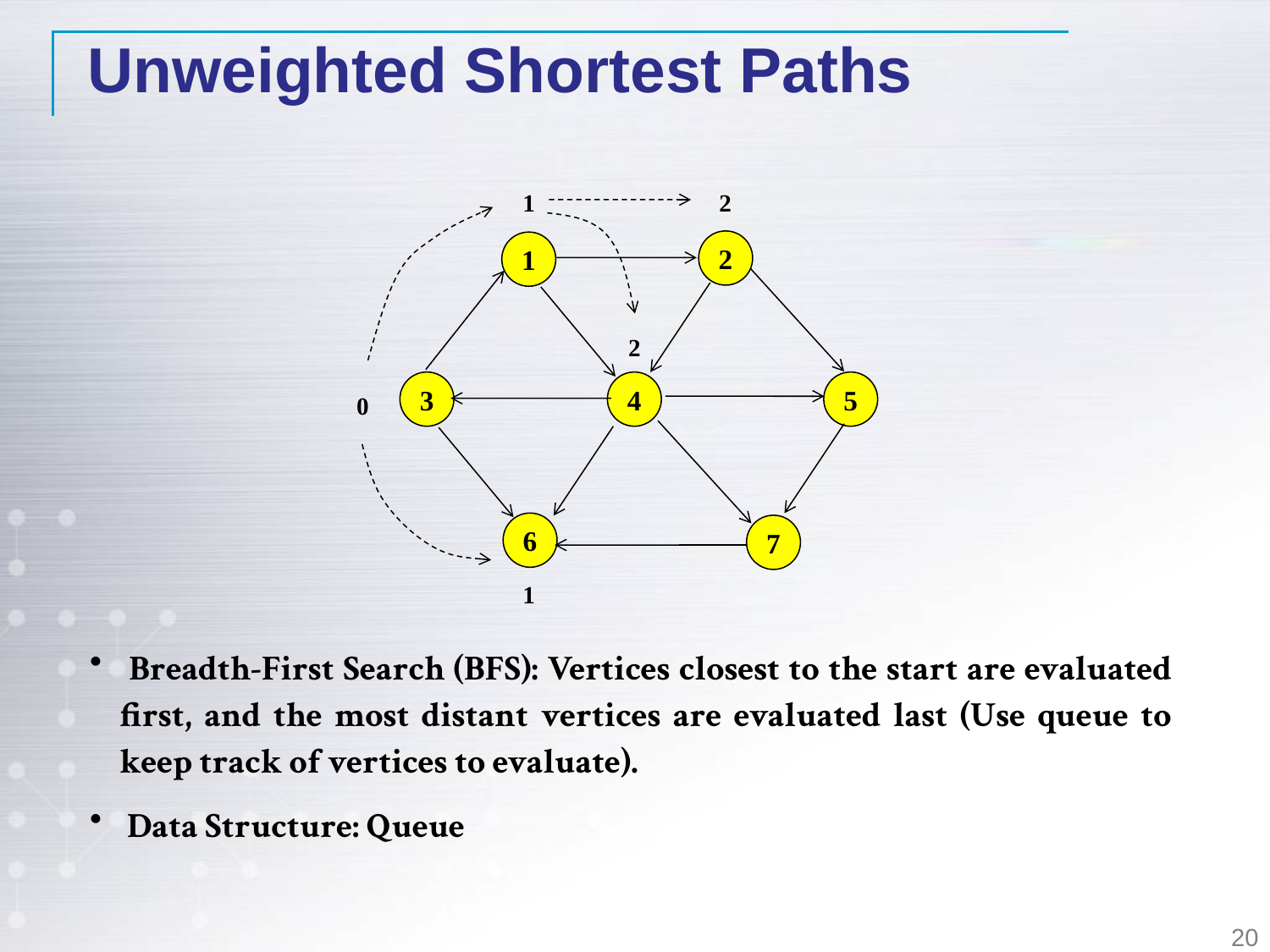

Unweighted Shortest Paths
1
2

2
1

2
3
4
5
0

6
7

1
 Breadth-First Search (BFS): Vertices closest to the start are evaluated first, and the most distant vertices are evaluated last (Use queue to keep track of vertices to evaluate).
 Data Structure: Queue
20